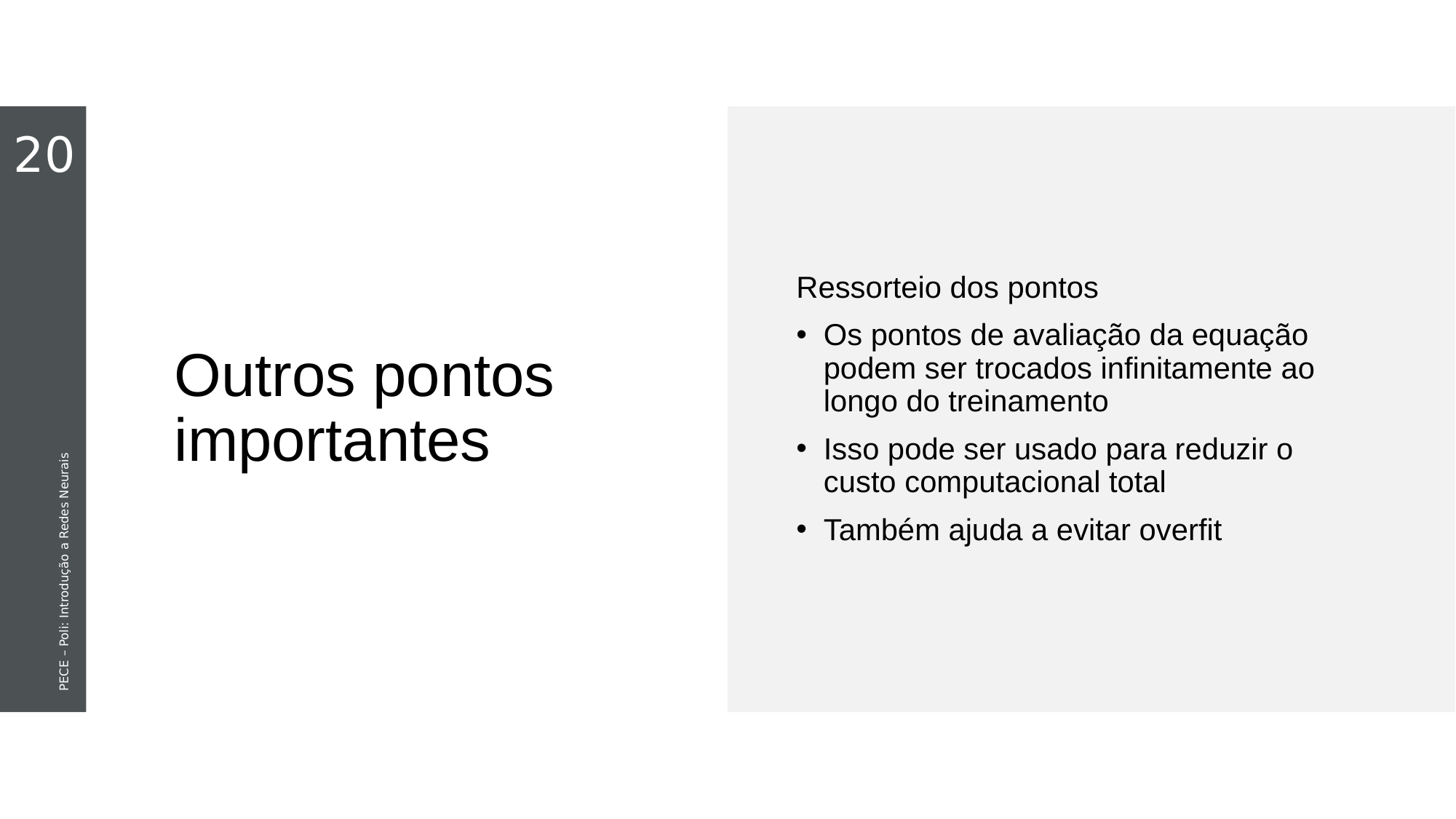

20
# Outros pontos importantes
Ressorteio dos pontos
Os pontos de avaliação da equação podem ser trocados infinitamente ao longo do treinamento
Isso pode ser usado para reduzir o custo computacional total
Também ajuda a evitar overfit
PECE – Poli: Introdução a Redes Neurais